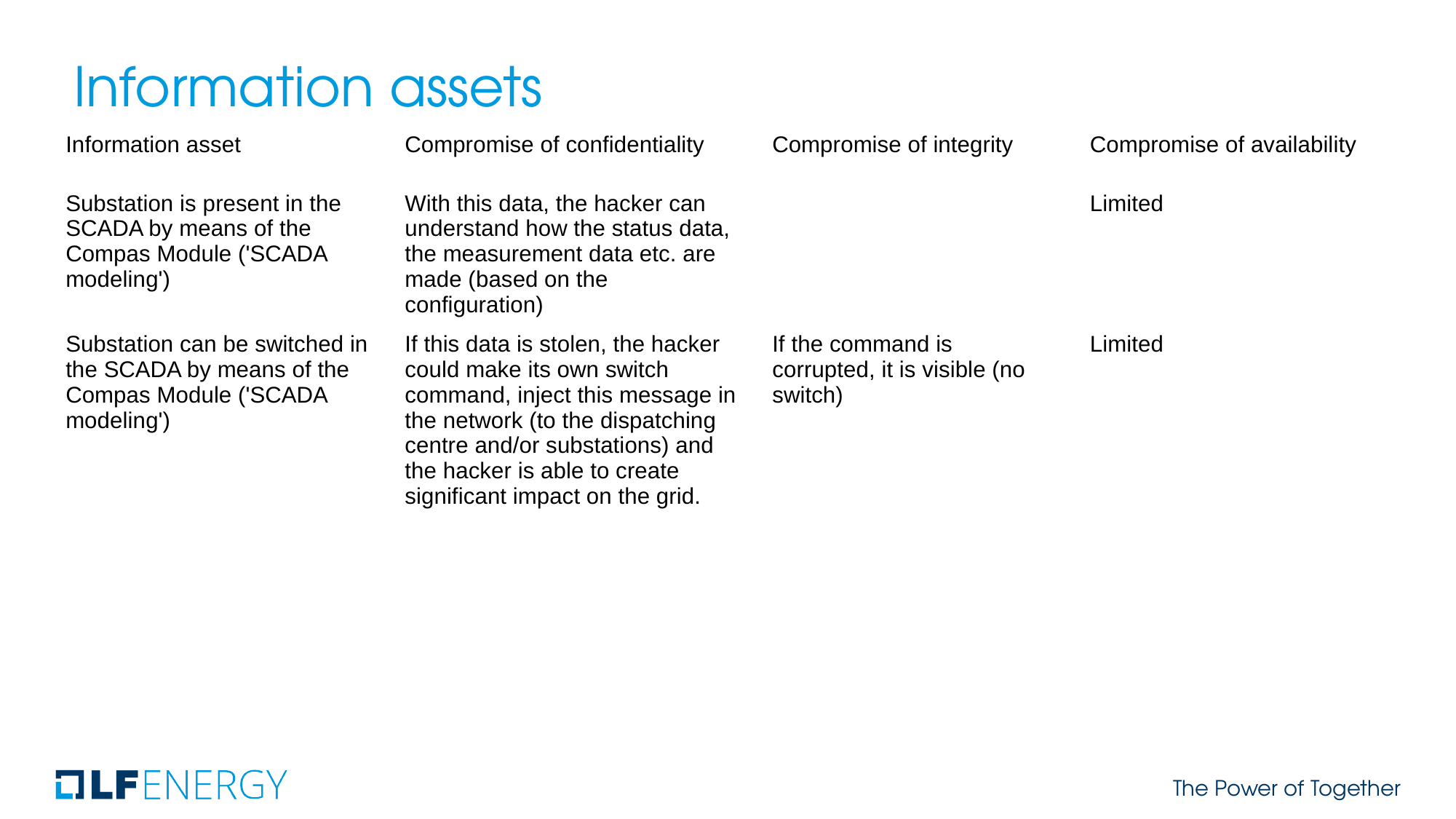

# Information assets
| Information asset | Compromise of confidentiality | Compromise of integrity | Compromise of availability |
| --- | --- | --- | --- |
| Substation is present in the SCADA by means of the Compas Module ('SCADA modeling') | With this data, the hacker can understand how the status data, the measurement data etc. are made (based on the configuration) |  | Limited |
| Substation can be switched in the SCADA by means of the Compas Module ('SCADA modeling') | If this data is stolen, the hacker could make its own switch command, inject this message in the network (to the dispatching centre and/or substations) and the hacker is able to create significant impact on the grid. | If the command is corrupted, it is visible (no switch) | Limited |
|  |  |  |  |
|  |  |  |  |
|  |  |  |  |